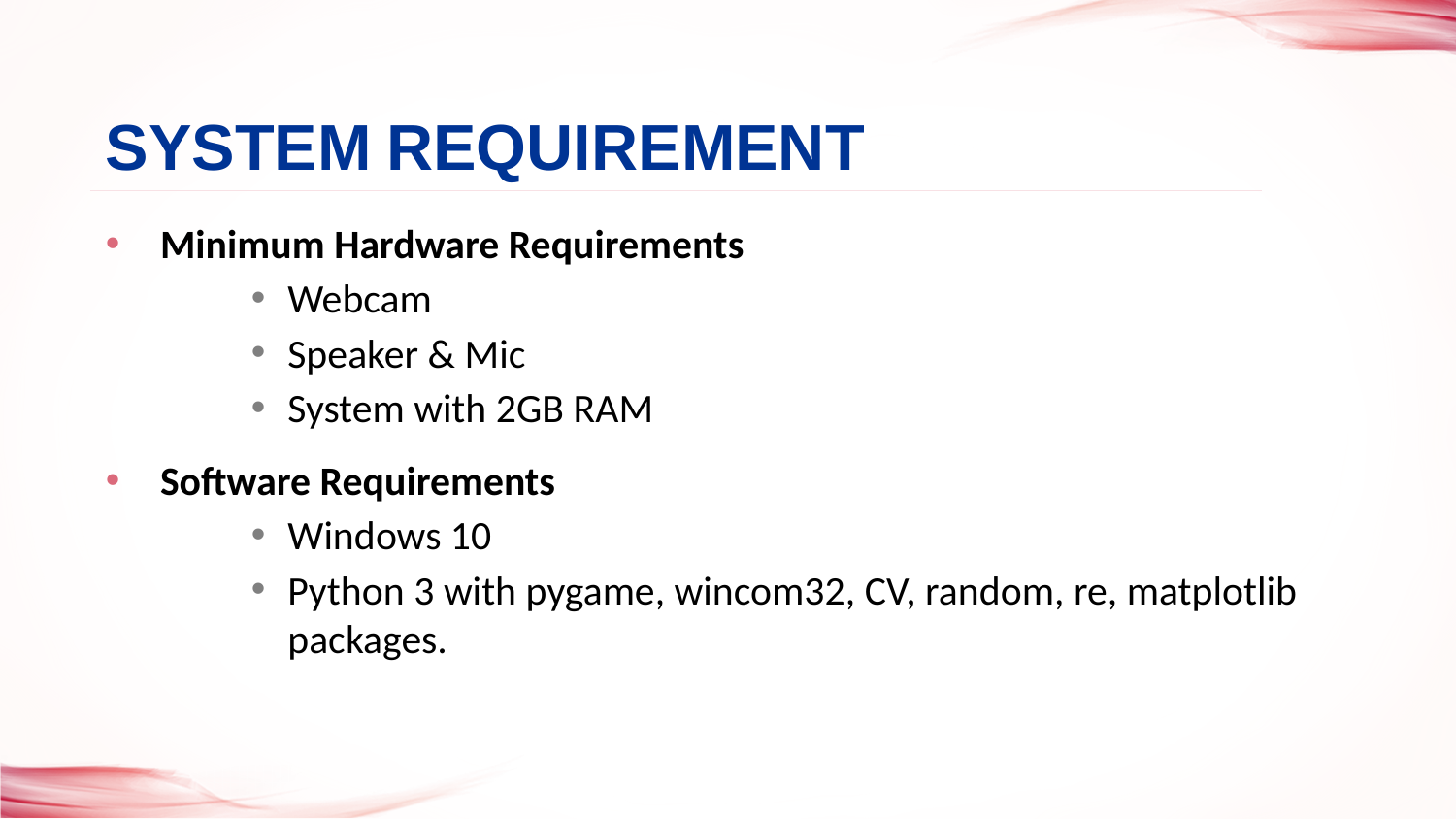

System Requirement
# Minimum Hardware Requirements
Webcam
Speaker & Mic
System with 2GB RAM
Software Requirements
Windows 10
Python 3 with pygame, wincom32, CV, random, re, matplotlib packages.